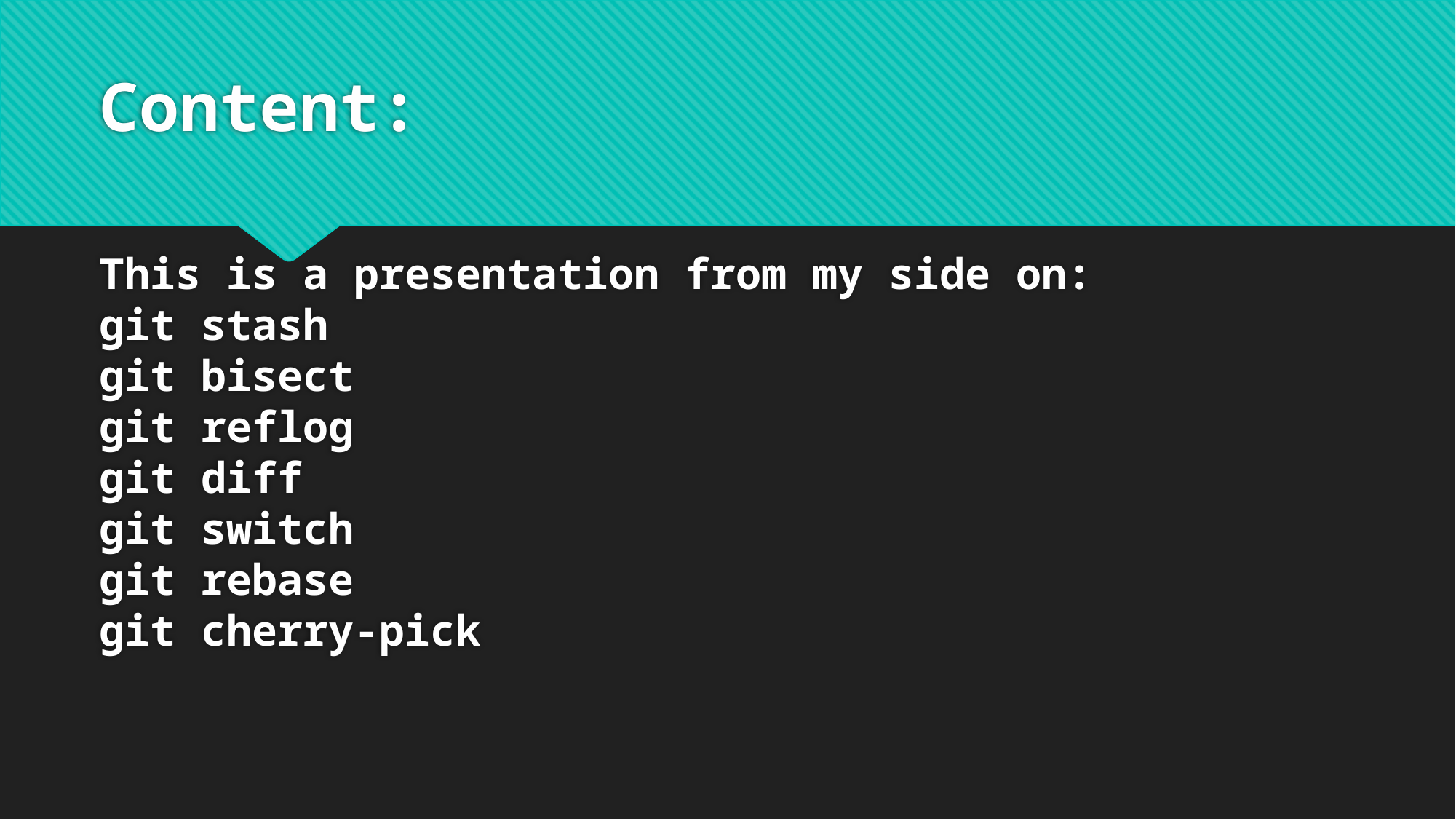

# Content: This is a presentation from my side on: git stash git bisect git reflog git diff git switch git rebase git cherry-pick